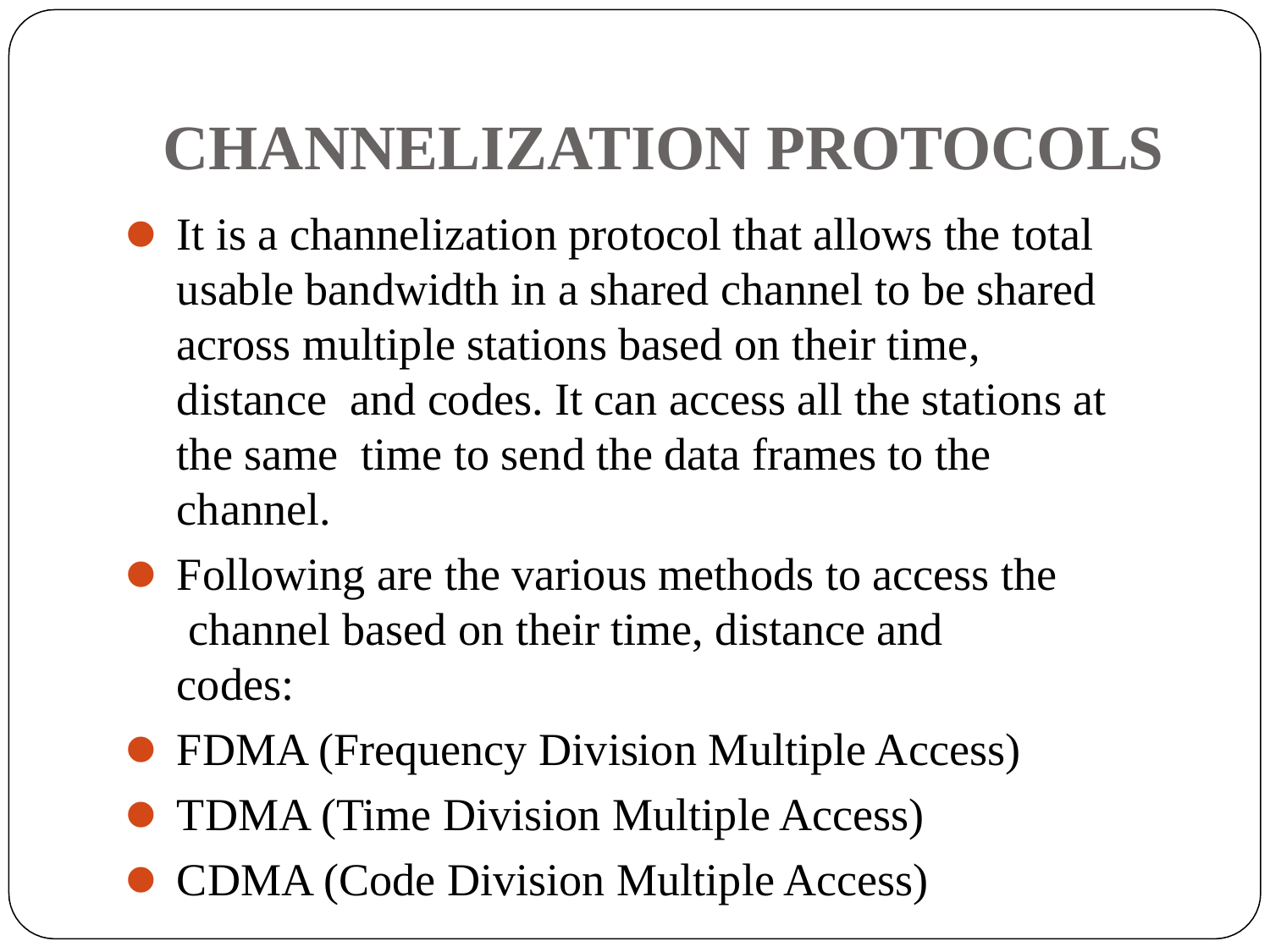

# CHANNELIZATION PROTOCOLS
It is a channelization protocol that allows the total  usable bandwidth in a shared channel to be shared  across multiple stations based on their time, distance  and codes. It can access all the stations at the same  time to send the data frames to the channel.
Following are the various methods to access the  channel based on their time, distance and codes:
FDMA (Frequency Division Multiple Access)
TDMA (Time Division Multiple Access)
CDMA (Code Division Multiple Access)